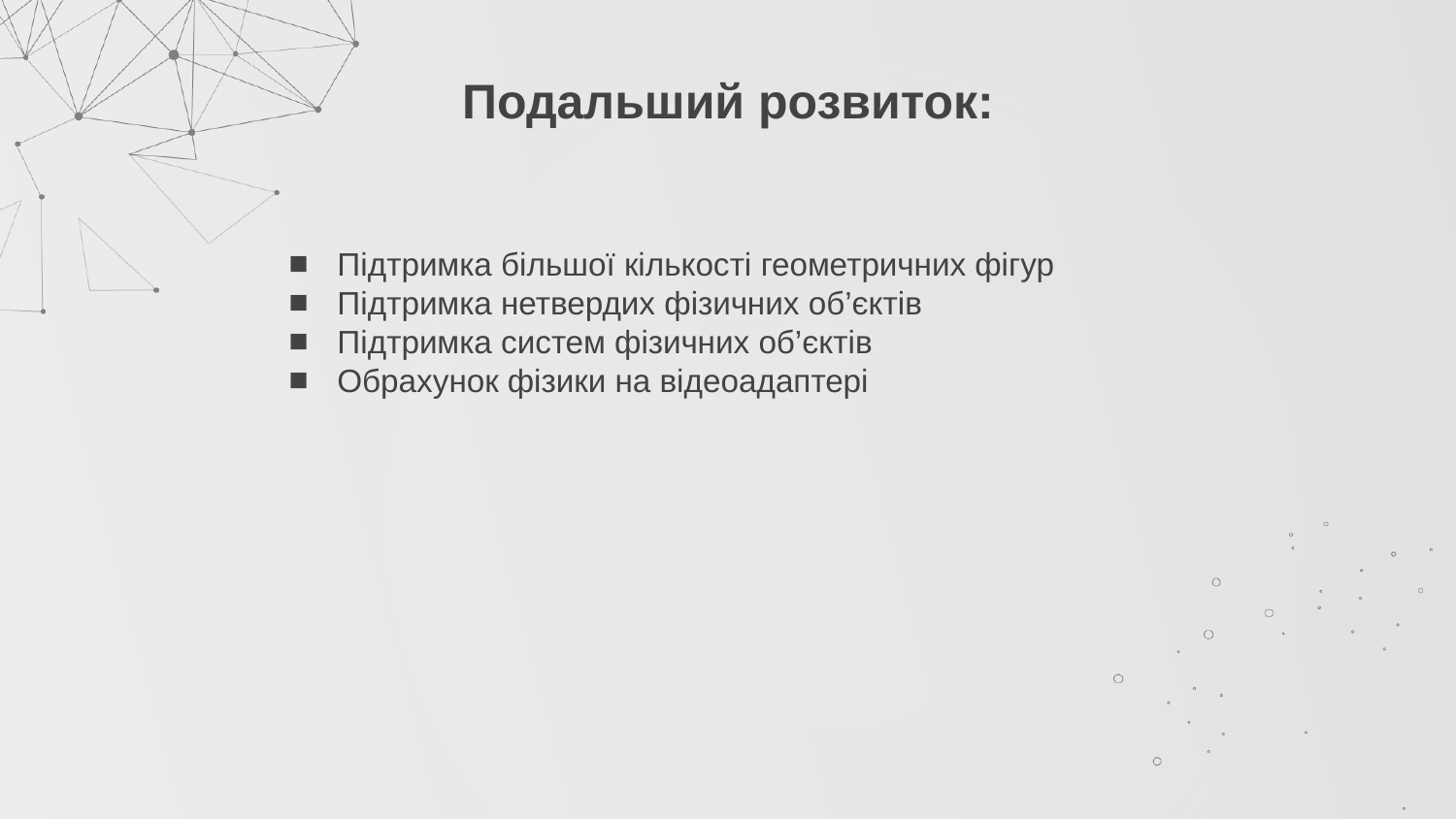

# Подальший розвиток:
Підтримка більшої кількості геометричних фігур
Підтримка нетвердих фізичних об’єктів
Підтримка систем фізичних об’єктів
Обрахунок фізики на відеоадаптері